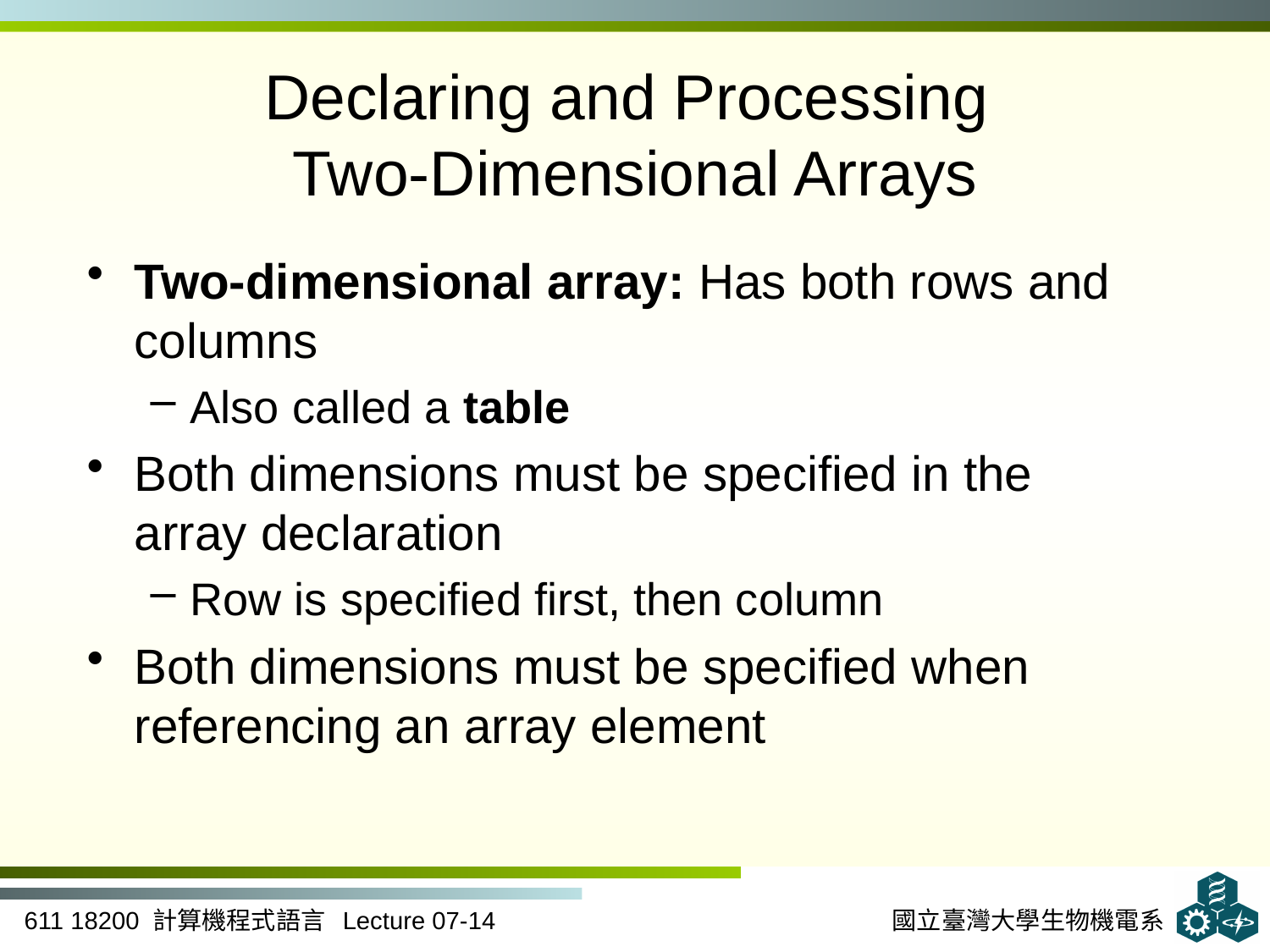

# Declaring and Processing Two-Dimensional Arrays
Two-dimensional array: Has both rows and columns
Also called a table
Both dimensions must be specified in the array declaration
Row is specified first, then column
Both dimensions must be specified when referencing an array element